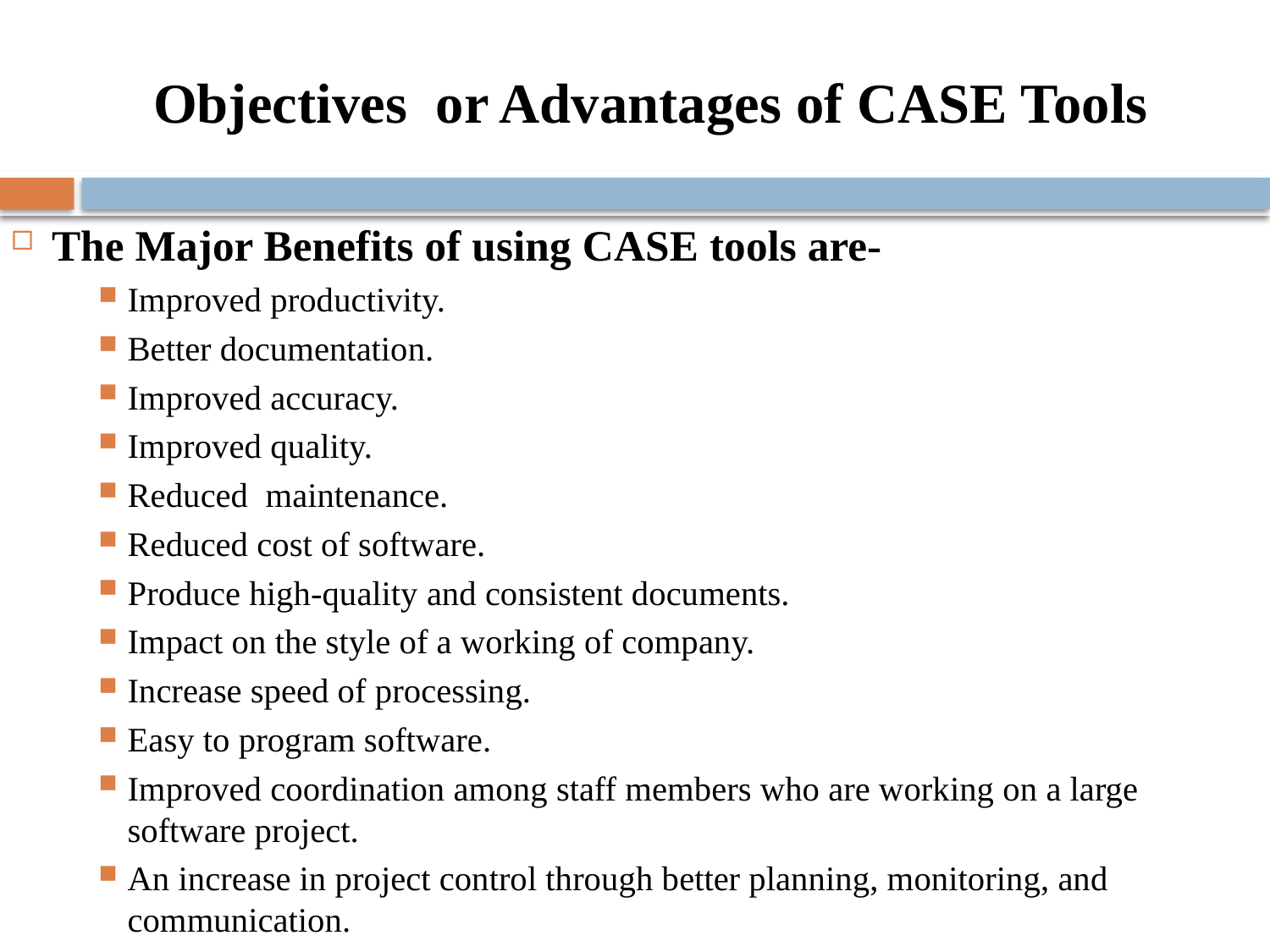

# Objectives  or Advantages of CASE Tools
The Major Benefits of using CASE tools are-
Improved productivity.
Better documentation.
Improved accuracy.
Improved quality.
Reduced  maintenance.
Reduced cost of software.
Produce high-quality and consistent documents.
Impact on the style of a working of company.
Increase speed of processing.
Easy to program software.
Improved coordination among staff members who are working on a large software project.
An increase in project control through better planning, monitoring, and  communication.